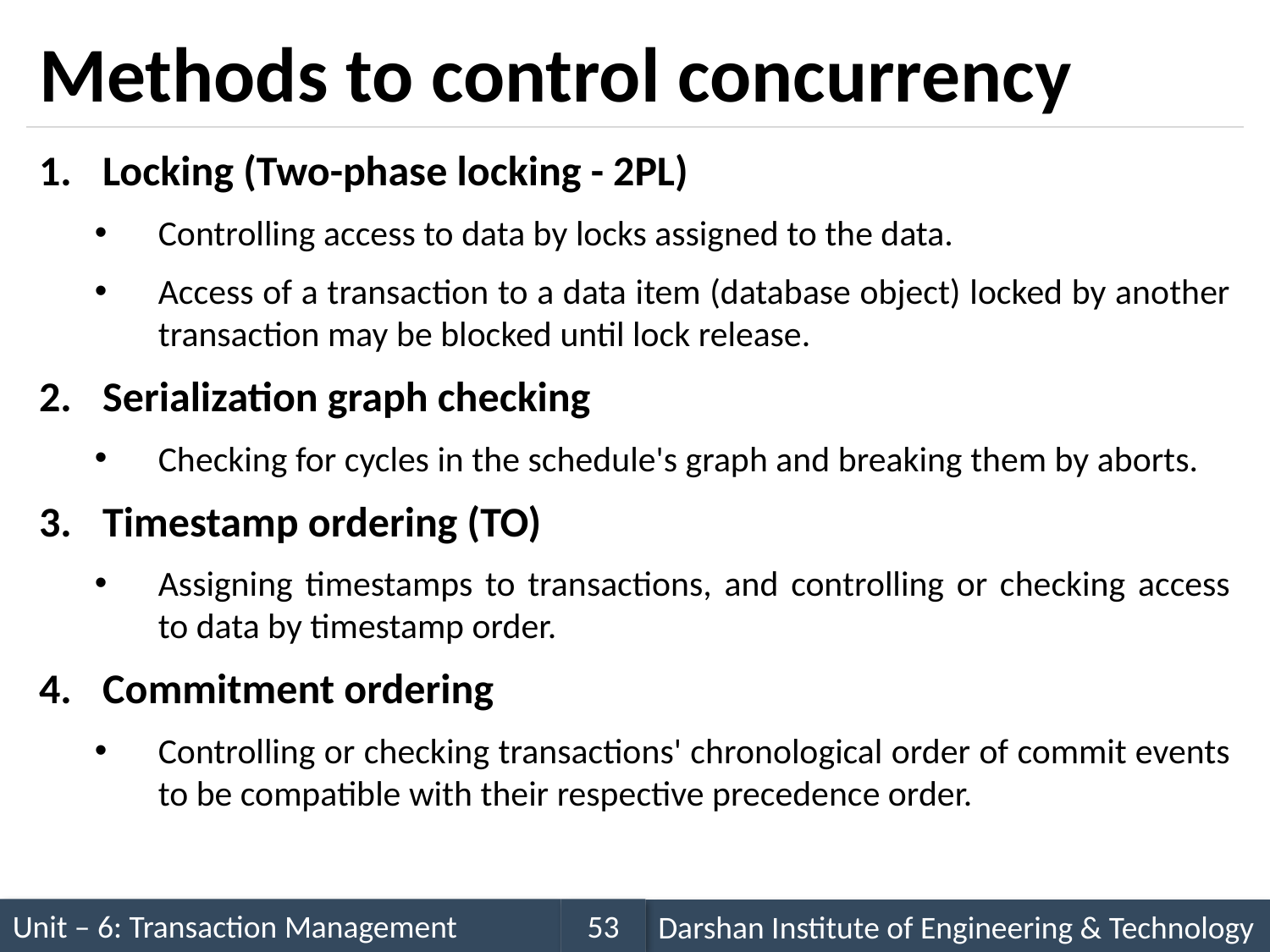

# Methods to control concurrency
Locking (Two-phase locking - 2PL)
Controlling access to data by locks assigned to the data.
Access of a transaction to a data item (database object) locked by another transaction may be blocked until lock release.
Serialization graph checking
Checking for cycles in the schedule's graph and breaking them by aborts.
Timestamp ordering (TO)
Assigning timestamps to transactions, and controlling or checking access to data by timestamp order.
Commitment ordering
Controlling or checking transactions' chronological order of commit events to be compatible with their respective precedence order.